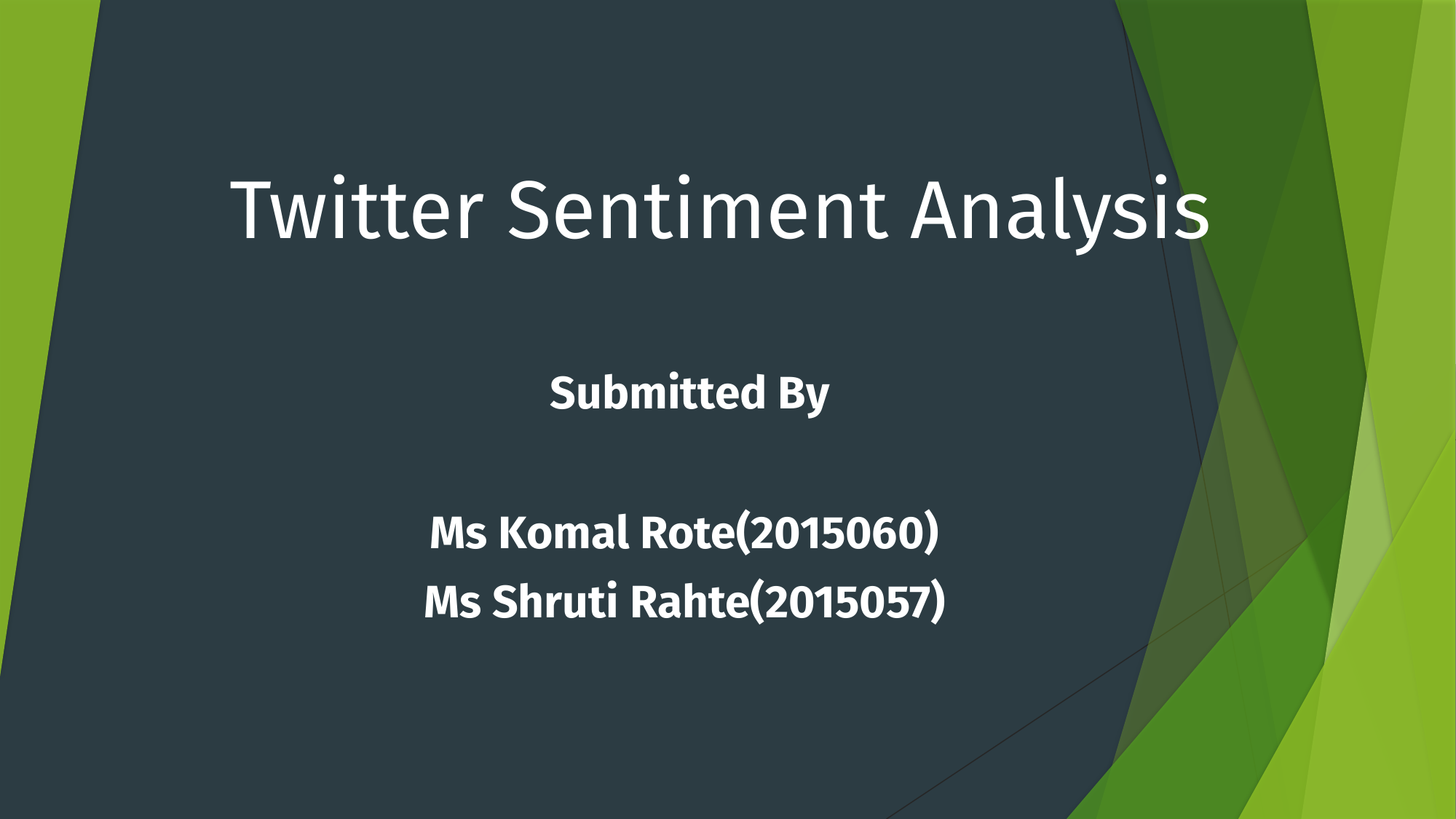

# Twitter Sentiment Analysis
 Submitted By

Ms Komal Rote(2015060)
Ms Shruti Rahte(2015057)